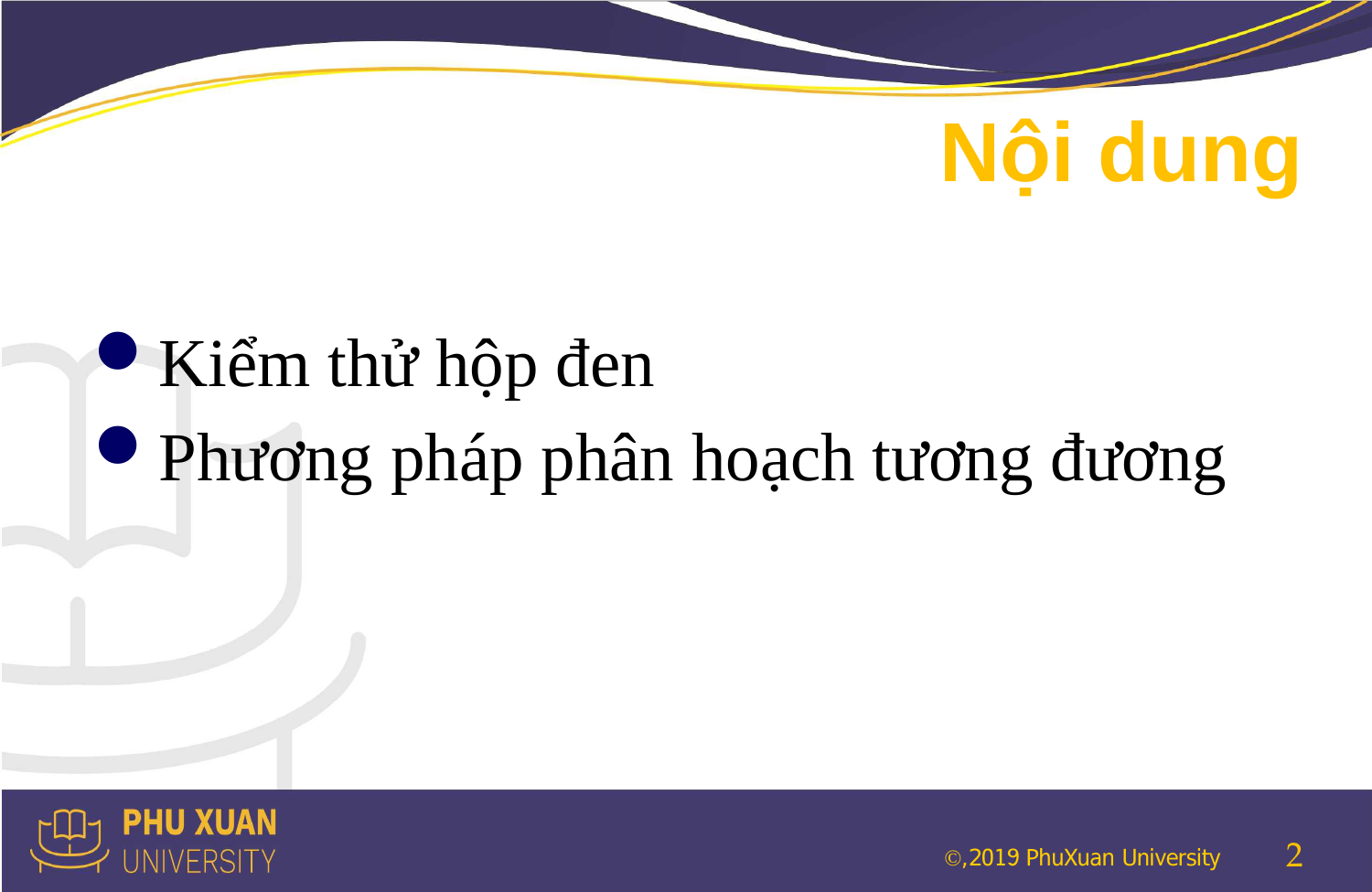

# Nội dung

Kiểm thử hộp đen
Phương pháp phân hoạch tương đương

2